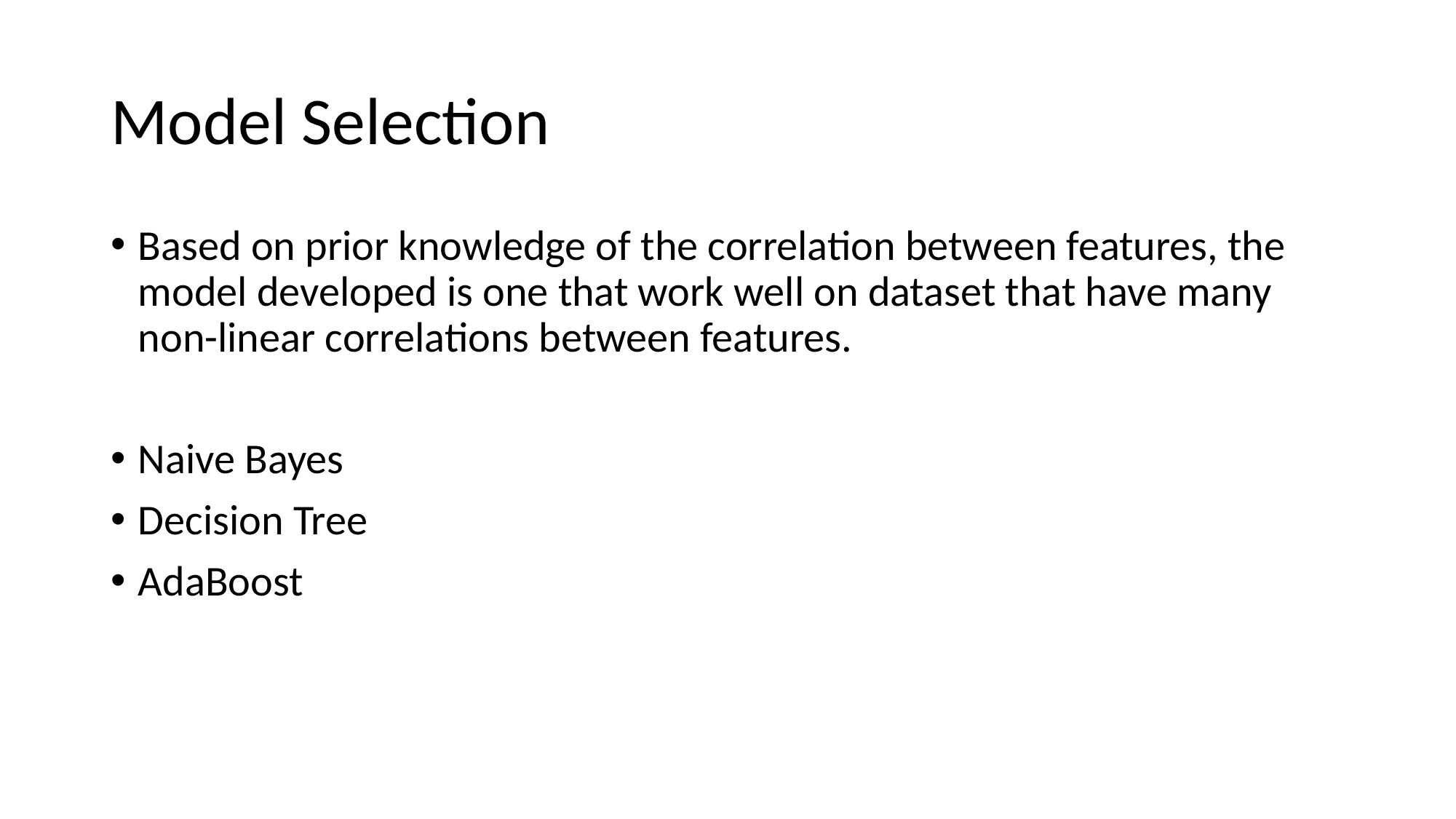

# Model Selection
Based on prior knowledge of the correlation between features, the model developed is one that work well on dataset that have many non-linear correlations between features.

Naive Bayes
Decision Tree
AdaBoost